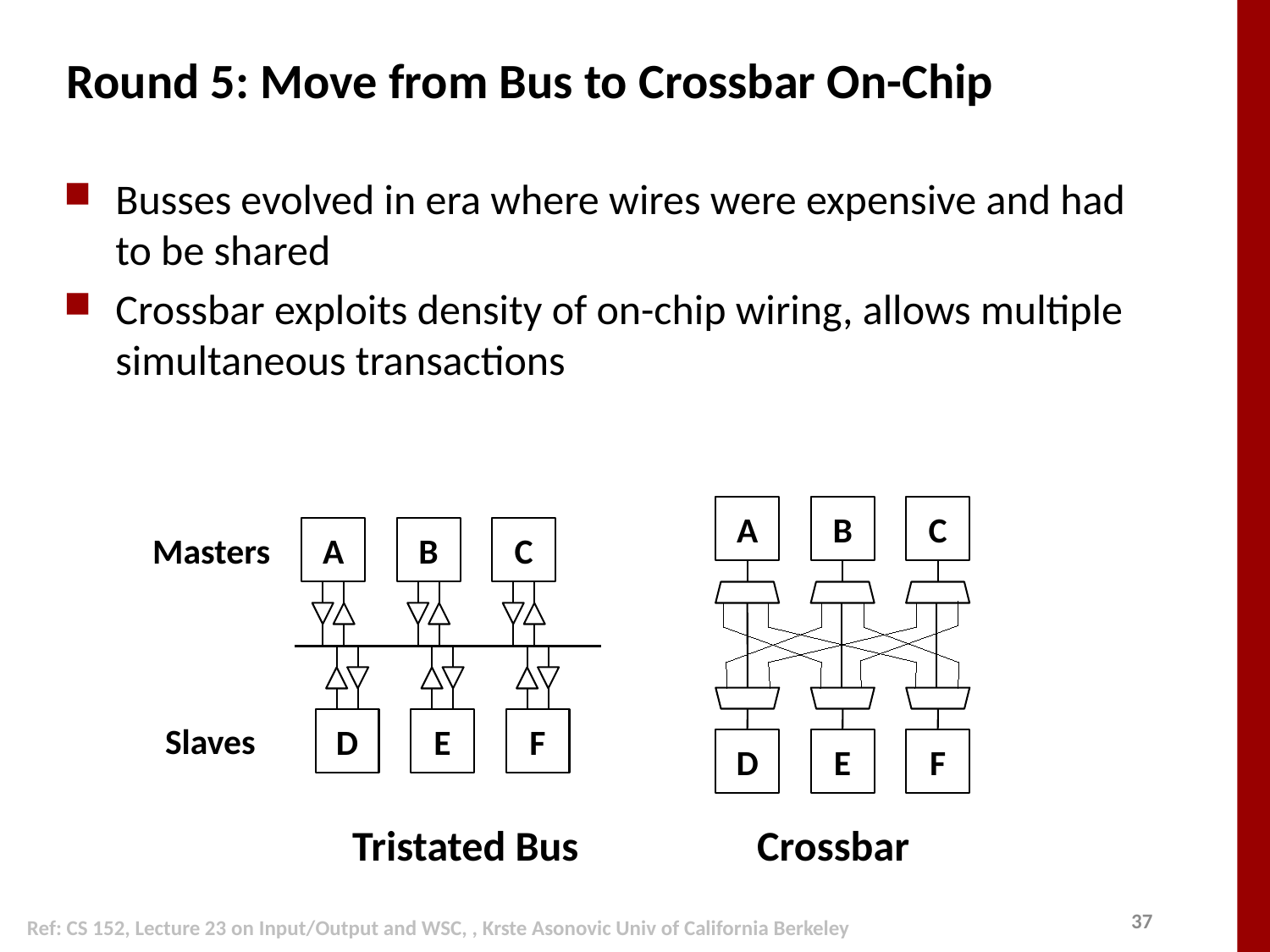

# Round 5: Move from Bus to Crossbar On-Chip
Busses evolved in era where wires were expensive and had to be shared
Crossbar exploits density of on-chip wiring, allows multiple simultaneous transactions

A

B

C

D

E

F
C
F

B
E

A
D

Masters
Slaves
Tristated Bus
Crossbar
Ref: CS 152, Lecture 23 on Input/Output and WSC, , Krste Asonovic Univ of California Berkeley